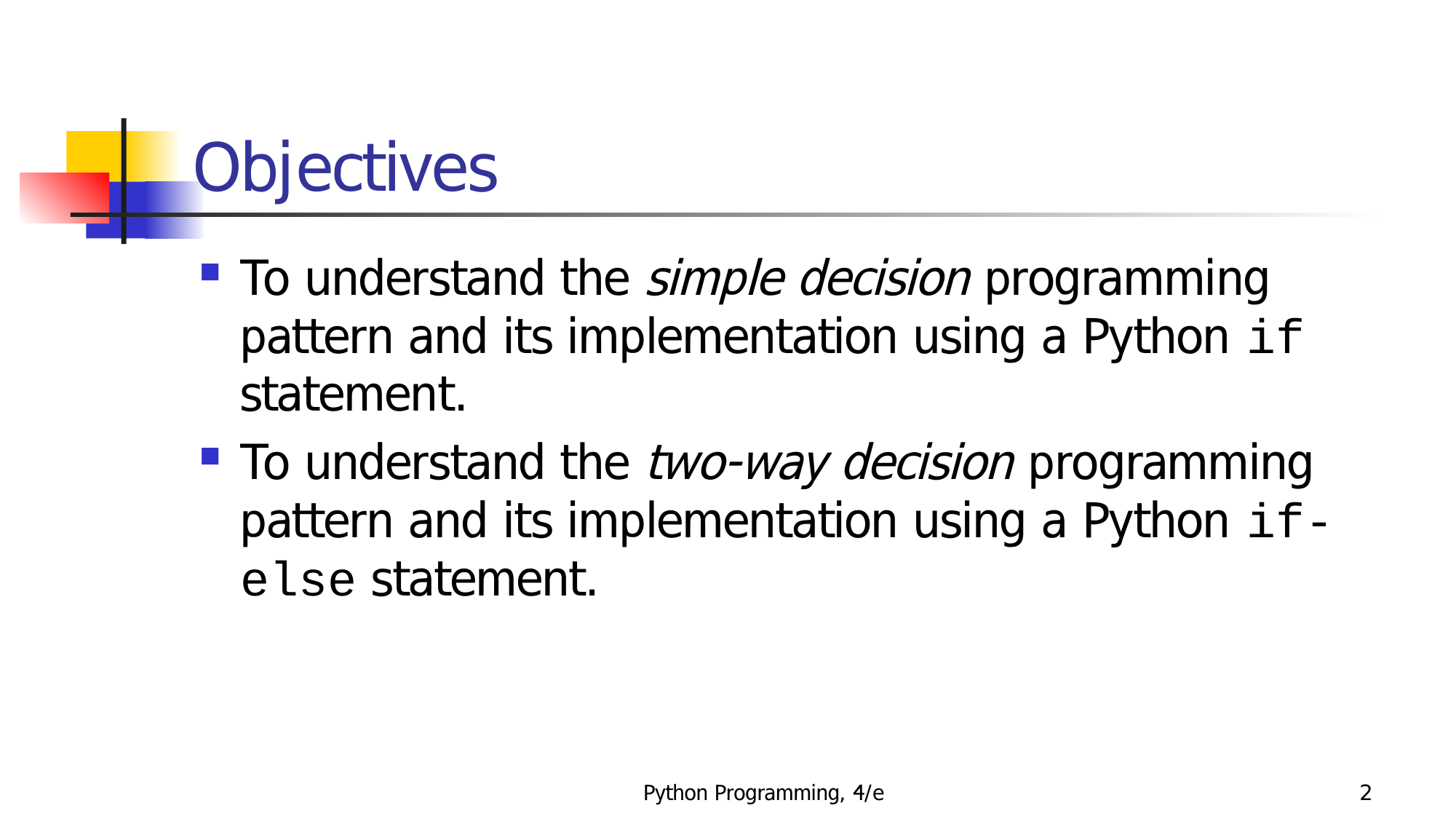

# Objectives
To understand the simple decision programming pattern and its implementation using a Python if statement.
To understand the two-way decision programming pattern and its implementation using a Python if-else statement.
Python Programming, 4/e
2